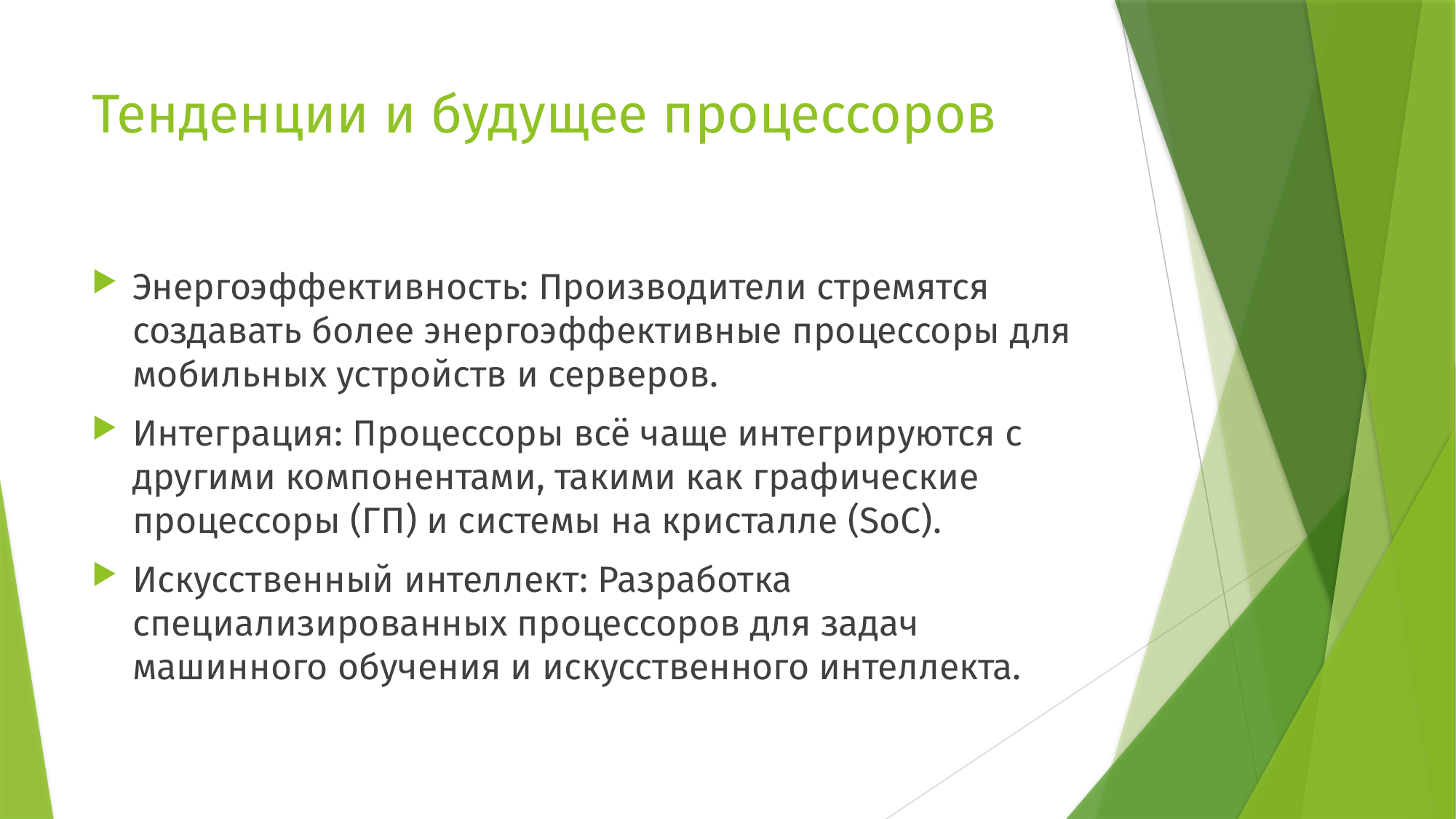

# Тенденции и будущее процессоров
Энергоэффективность: Производители стремятся создавать более энергоэффективные процессоры для мобильных устройств и серверов.
Интеграция: Процессоры всё чаще интегрируются с другими компонентами, такими как графические процессоры (ГП) и системы на кристалле (SoC).
Искусственный интеллект: Разработка специализированных процессоров для задач машинного обучения и искусственного интеллекта.